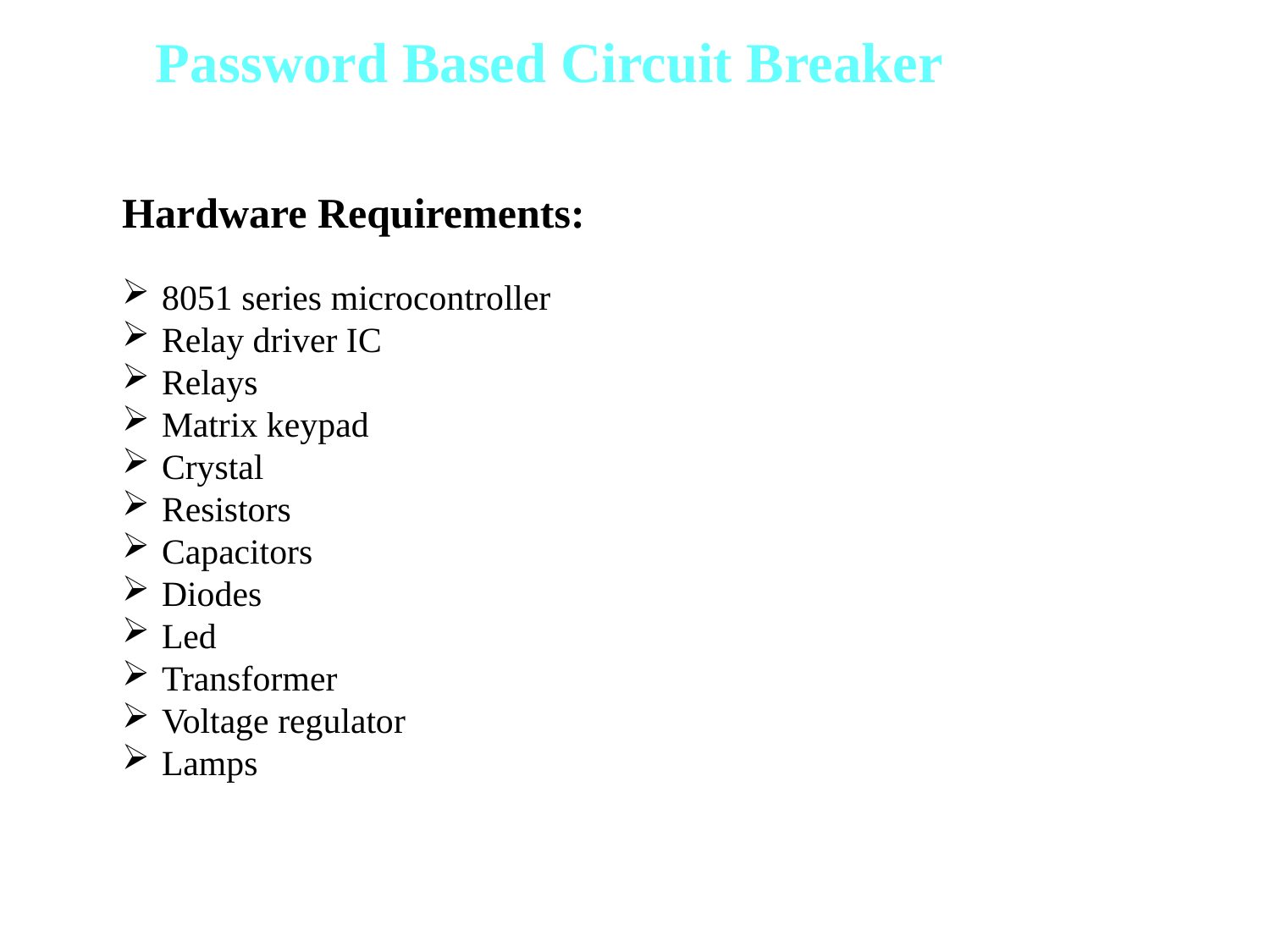

Password Based Circuit Breaker
Hardware Requirements:

8051 series microcontroller
Relay driver IC
Relays
Matrix keypad
Crystal
Resistors
Capacitors
Diodes
Led
Transformer
Voltage regulator
Lamps